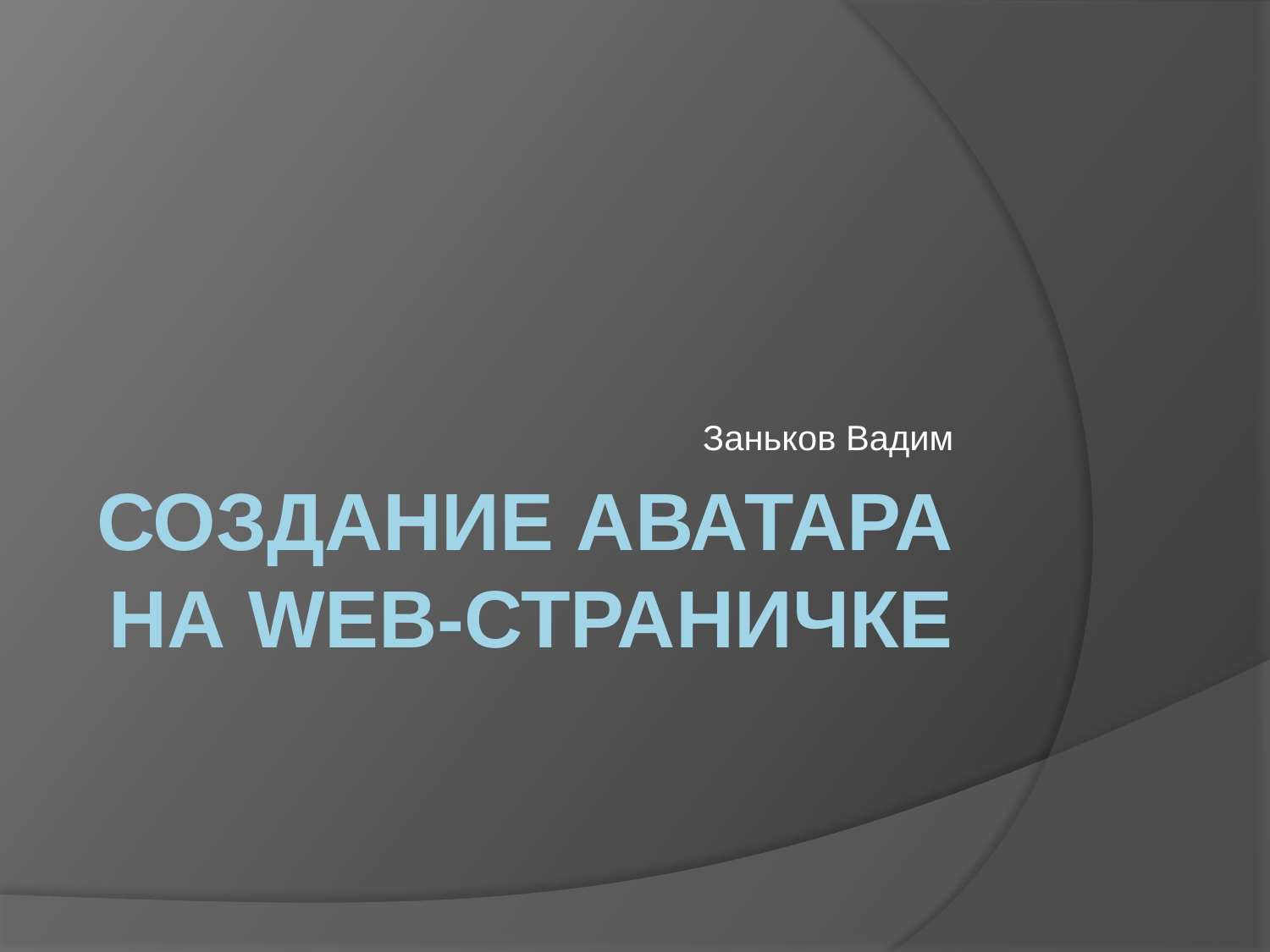

Заньков Вадим
# Создание аватара на Web-страничке